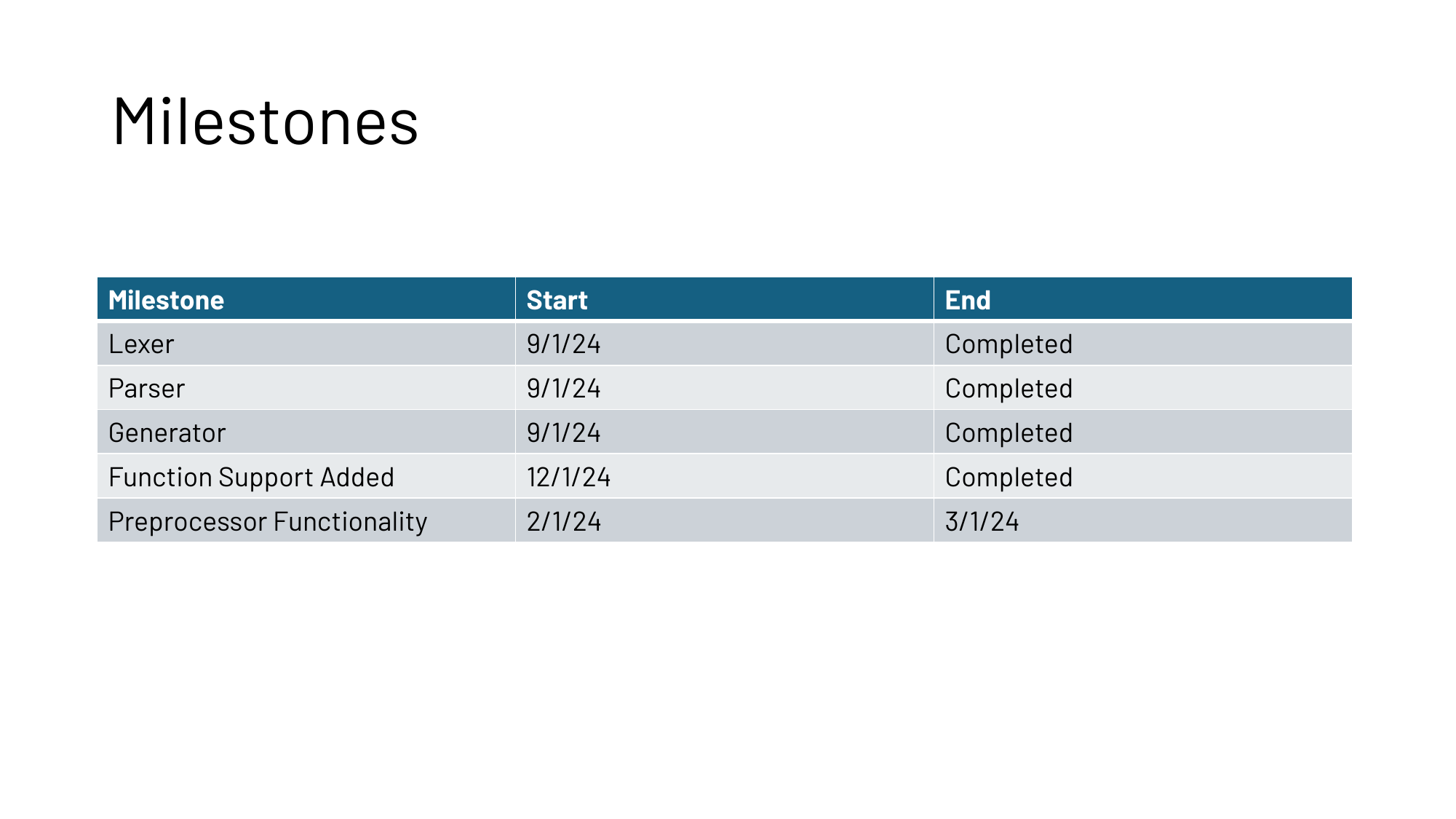

# Milestones
| Milestone | Start | End |
| --- | --- | --- |
| Lexer | 9/1/24 | Completed |
| Parser | 9/1/24 | Completed |
| Generator | 9/1/24 | Completed |
| Function Support Added | 12/1/24 | Completed |
| Preprocessor Functionality | 2/1/24 | 3/1/24 |